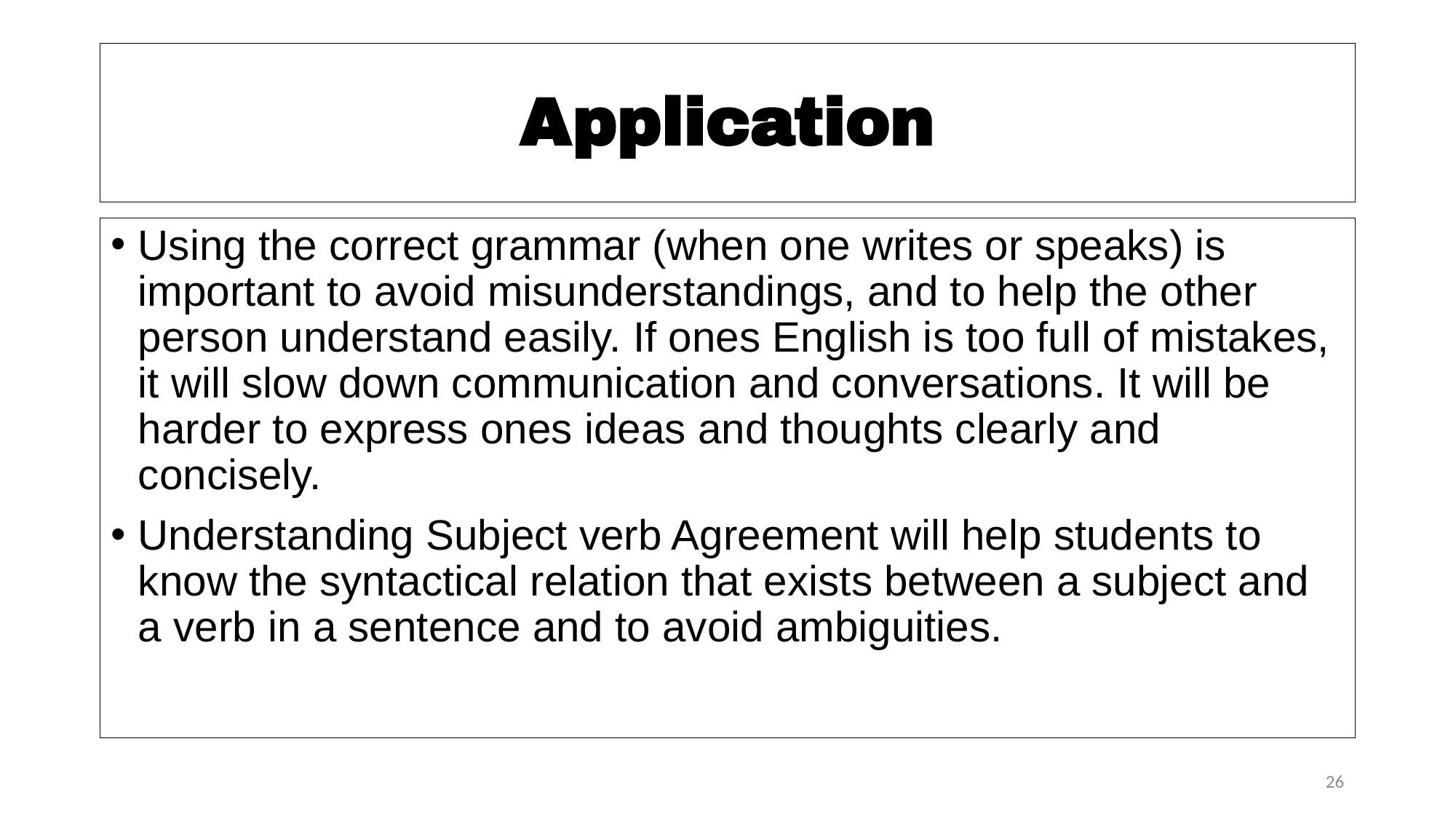

# Application
Using the correct grammar (when one writes or speaks) is important to avoid misunderstandings, and to help the other person understand easily. If ones English is too full of mistakes, it will slow down communication and conversations. It will be harder to express ones ideas and thoughts clearly and concisely.
Understanding Subject verb Agreement will help students to know the syntactical relation that exists between a subject and a verb in a sentence and to avoid ambiguities.
26